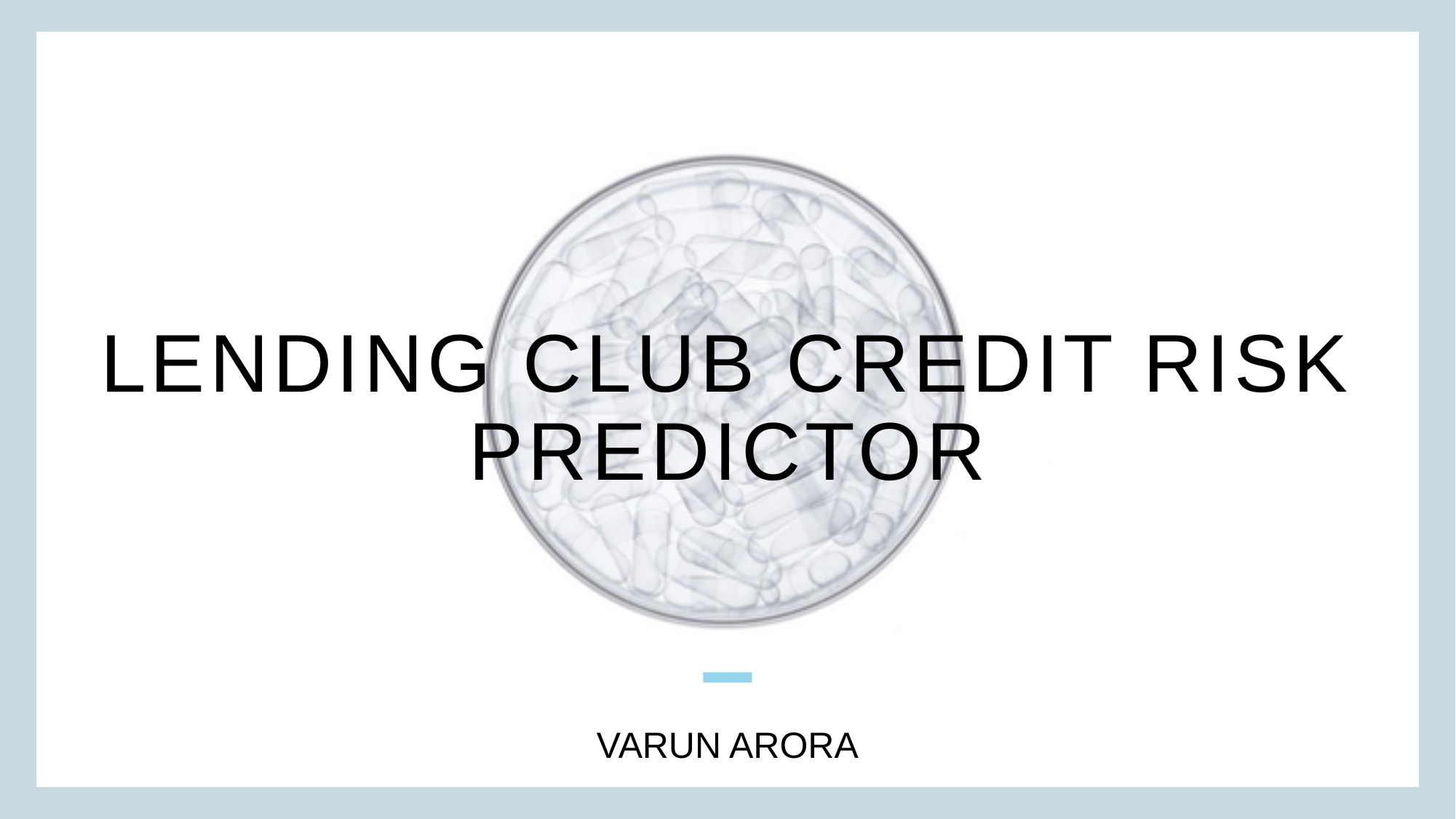

# Lending club credit risk predictor
Varun arora